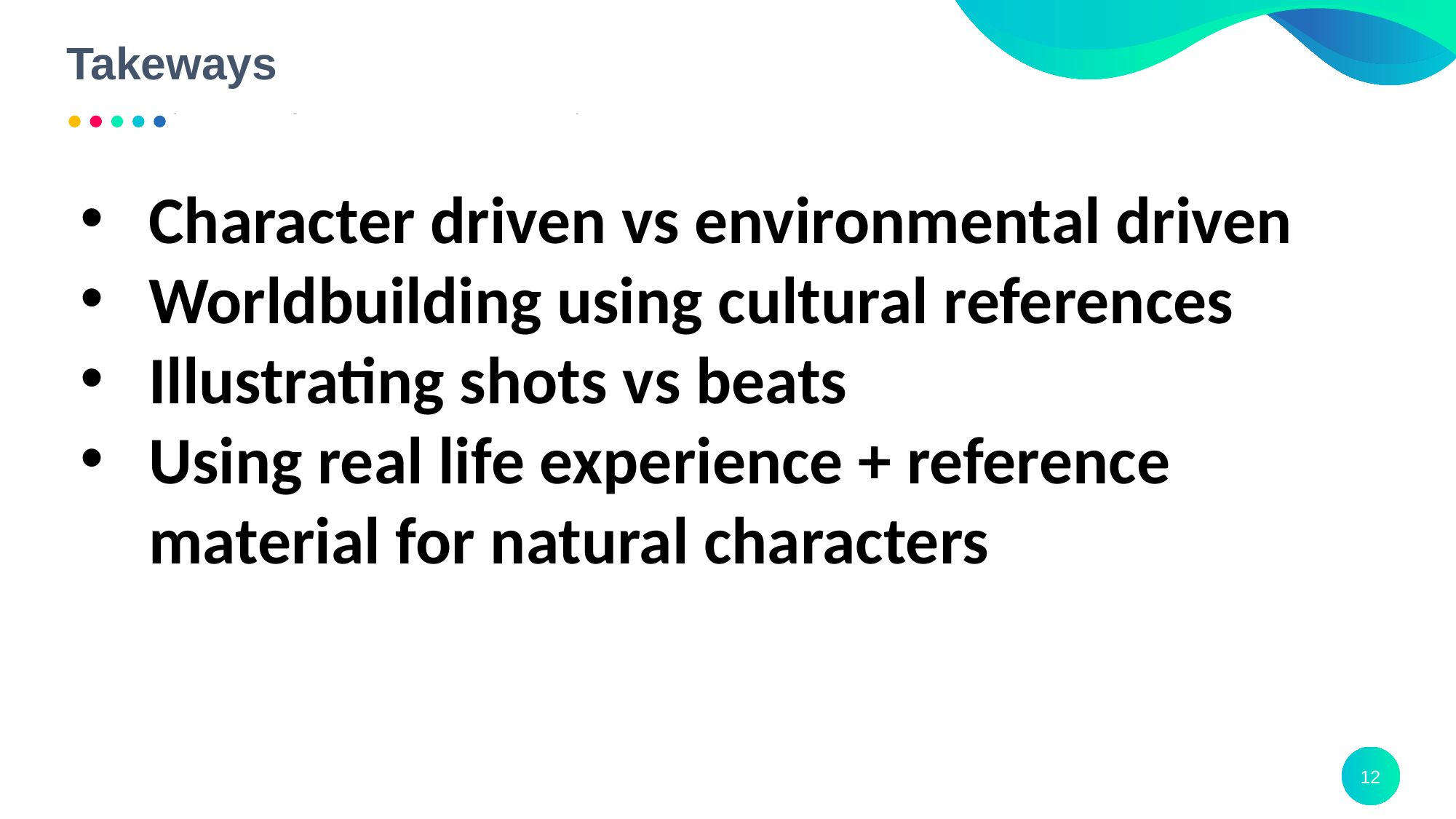

# Takeways

Character driven vs environmental driven
Worldbuilding using cultural references
Illustrating shots vs beats
Using real life experience + reference material for natural characters
HR

12